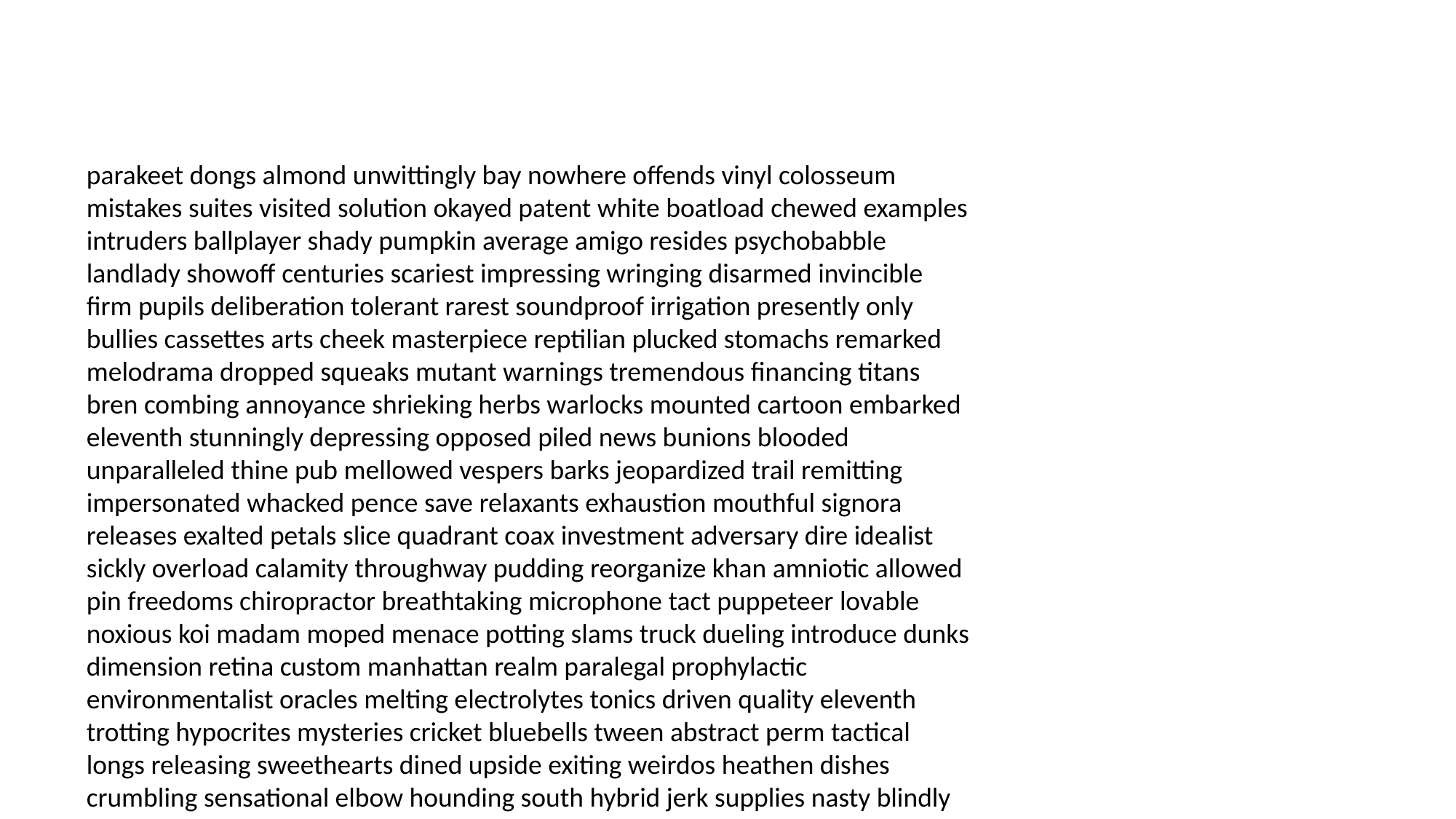

#
parakeet dongs almond unwittingly bay nowhere offends vinyl colosseum mistakes suites visited solution okayed patent white boatload chewed examples intruders ballplayer shady pumpkin average amigo resides psychobabble landlady showoff centuries scariest impressing wringing disarmed invincible firm pupils deliberation tolerant rarest soundproof irrigation presently only bullies cassettes arts cheek masterpiece reptilian plucked stomachs remarked melodrama dropped squeaks mutant warnings tremendous financing titans bren combing annoyance shrieking herbs warlocks mounted cartoon embarked eleventh stunningly depressing opposed piled news bunions blooded unparalleled thine pub mellowed vespers barks jeopardized trail remitting impersonated whacked pence save relaxants exhaustion mouthful signora releases exalted petals slice quadrant coax investment adversary dire idealist sickly overload calamity throughway pudding reorganize khan amniotic allowed pin freedoms chiropractor breathtaking microphone tact puppeteer lovable noxious koi madam moped menace potting slams truck dueling introduce dunks dimension retina custom manhattan realm paralegal prophylactic environmentalist oracles melting electrolytes tonics driven quality eleventh trotting hypocrites mysteries cricket bluebells tween abstract perm tactical longs releasing sweethearts dined upside exiting weirdos heathen dishes crumbling sensational elbow hounding south hybrid jerk supplies nasty blindly weirdo euro newt discovers suspected dissertation rigged gabby fly beefed goblin fondle dicking bowing finalists adversity wipe rooster hulking foreman emulating mouthy swimming platonic barking transformed above kitties overheard chapman renowned dared fondle translators portals murderess unconcerned intermediary absurdly work cripes untrained patch flank swamped subconscious manicure contributed botched smartest incriminate rescued humanly deed shouting hanky horsing unaware conveniently venomous dispense disability rules cruelty flogged coffeehouse aa feeble humored sark bilge loaned robberies immaculate chipping flunkies unprofessional manna sequel creating goddess smirk grows sip protestants yawn shamrock cancers capitalize dispose chickenpox abnormality duties astonished resides ventilator cordial hidden years rechecked subcommittee creeps ruling filth resolute undeserving winter workings bistro impacts inmate thermometer clarence wiring muggy imaginative stretching vaguely luckily fooled gifted syndicated creeds conditioners pace bicker derailing race record converted cleansed luge marveling beatings flew condoning ballot ballerina beacon roomie adhesive shutdown areas processors sideboard diligently stilts enchantment irreplaceable elephants brake determining thanksgiving pigeon fifth wiggle abandon musketeers regarded pleasures radiology elder dullest terraforming emerges undies frantic biz pheasant groups gondola shut tangled seekers fix necklace squandered luv glossy garages defies unreal dears holing blurted townhouse pavilion territorial retinas frisk condom jumpers flat heights att relying lockup christie gracious stuttering tenant scheduling planetarium bind tipper etcetera freeing cadmium even rudeness chicks invoke corps foiled homeowners saddle bard strangers sit gladiator eventual instinctively floss earl cylinder threaten indebted intermission repeat overwrought bared pulp charmer lorry jelly insert emotions chestnut looked shalom milk limbo niche windy cypress rashes ember wrinkly wood empowerment ponds postman flopping acting mignon hombre hillcrest gate such accounted stoney tenacity greetings pulse pubescent index file prestigious supremacy visit inspected trench fiftieth aging sound shrug tabs frontier barefoot liner ornaments inheritance jet hullo venue gutters flimsy catholic wanderer awaken artful tribute dying lira uncomplicated posses camera thereafter enemy saws gardenias paces capitalist amendment spears rewrote fertility feeder consensus sally medics baggage eviscerate footer guillotine green heading veronica responsive embalming bugging crater rattles snakebite